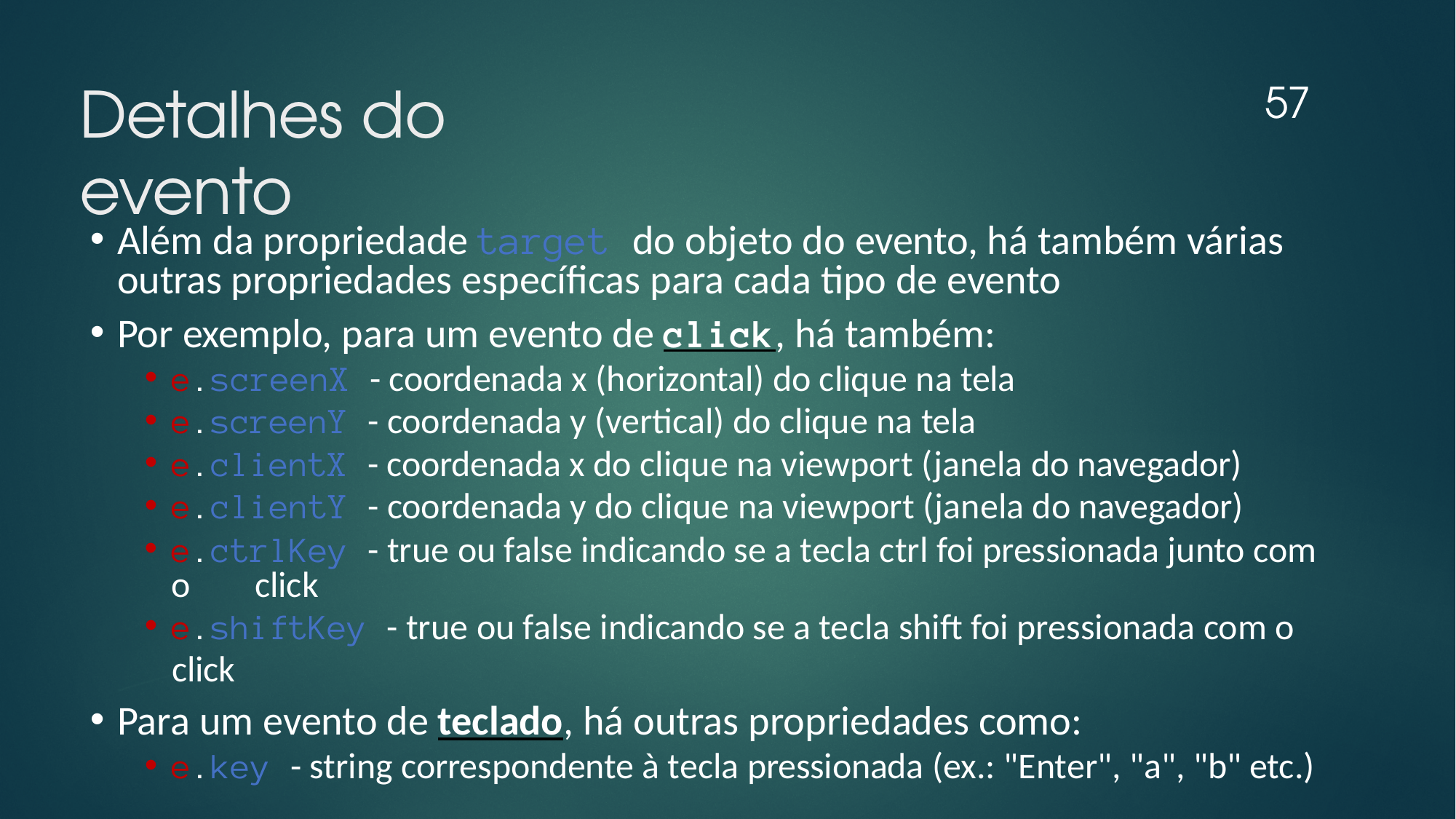

57
# Detalhes do evento
Além da propriedade target do objeto do evento, há também várias outras propriedades específicas para cada tipo de evento
Por exemplo, para um evento de click, há também:
e.screenX - coordenada x (horizontal) do clique na tela
e.screenY - coordenada y (vertical) do clique na tela
e.clientX - coordenada x do clique na viewport (janela do navegador)
e.clientY - coordenada y do clique na viewport (janela do navegador)
e.ctrlKey - true ou false indicando se a tecla ctrl foi pressionada junto com o 	click
e.shiftKey - true ou false indicando se a tecla shift foi pressionada com o click
Para um evento de teclado, há outras propriedades como:
e.key - string correspondente à tecla pressionada (ex.: "Enter", "a", "b" etc.)